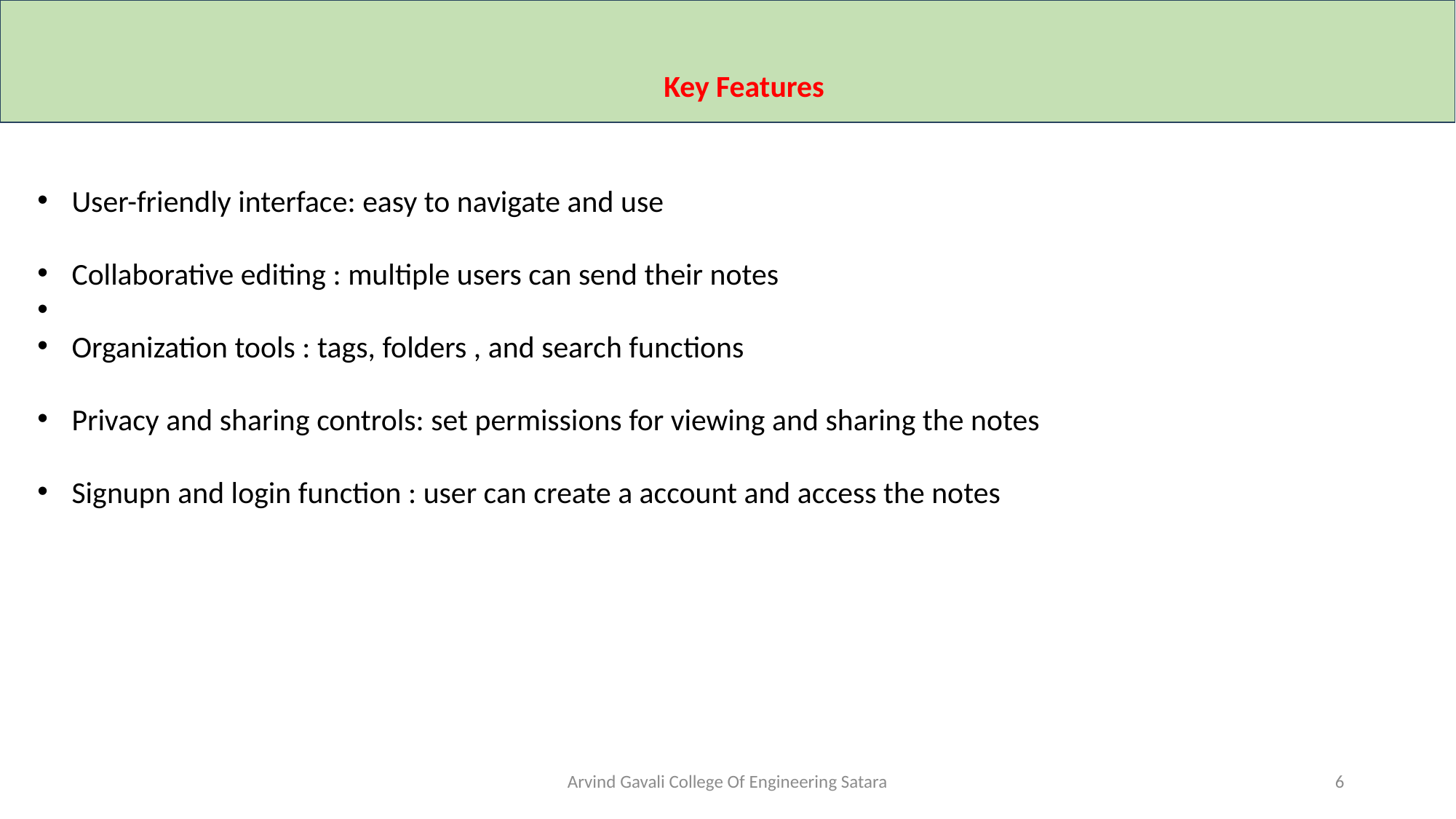

Key Features
User-friendly interface: easy to navigate and use

Collaborative editing : multiple users can send their notes

Organization tools : tags, folders , and search functions

Privacy and sharing controls: set permissions for viewing and sharing the notes

Signupn and login function : user can create a account and access the notes
Arvind Gavali College Of Engineering Satara
6